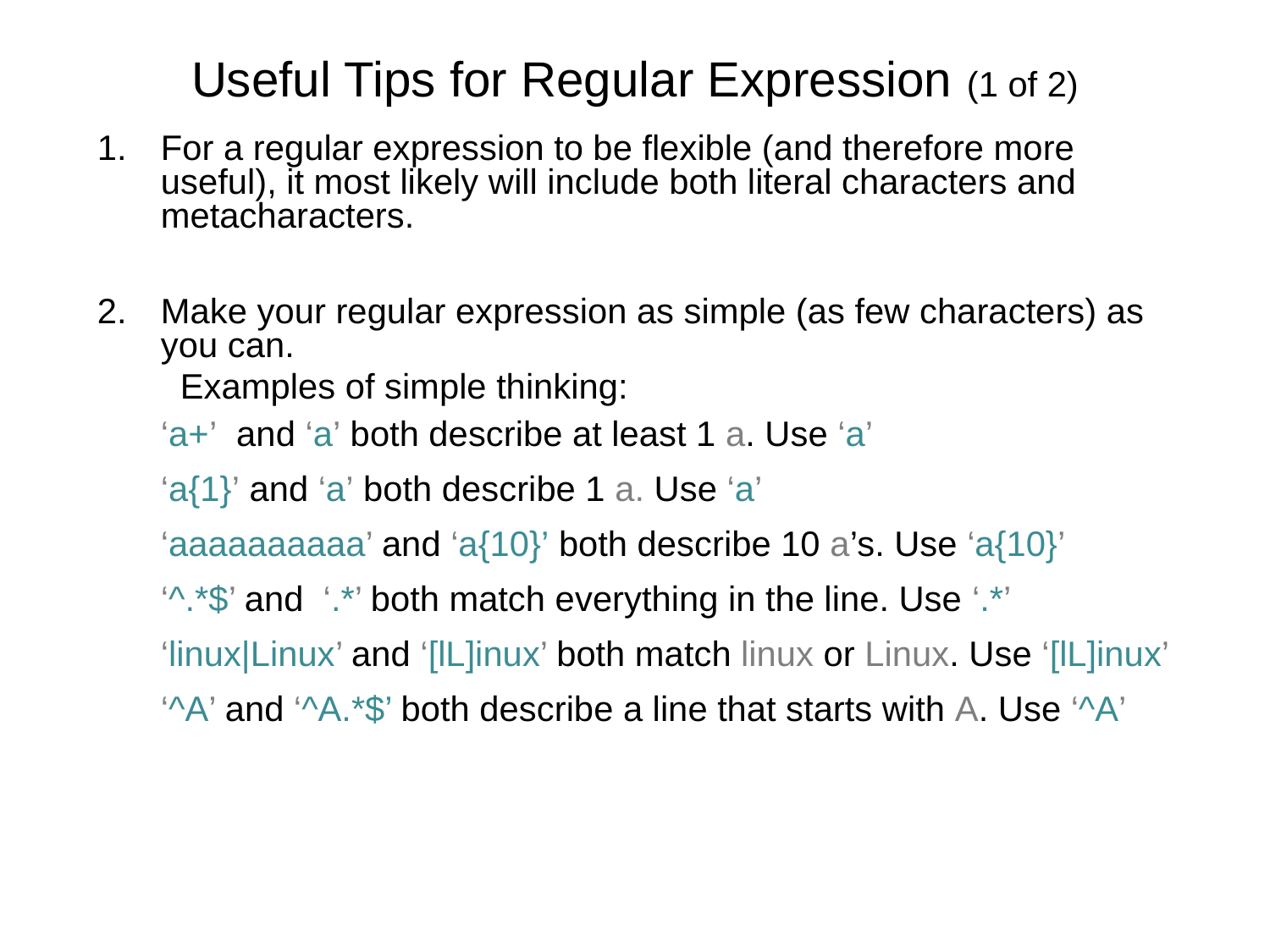

# Useful Tips for Regular Expression (1 of 2)
For a regular expression to be flexible (and therefore more useful), it most likely will include both literal characters and metacharacters.

Make your regular expression as simple (as few characters) as you can.
	  Examples of simple thinking:
‘a+’  and ‘a’ both describe at least 1 a. Use ‘a’
‘a{1}’ and ‘a’ both describe 1 a. Use ‘a’
‘aaaaaaaaaa’ and ‘a{10}’ both describe 10 a’s. Use ‘a{10}’
‘^.*$’ and  ‘.*’ both match everything in the line. Use ‘.*’
‘linux|Linux’ and ‘[lL]inux’ both match linux or Linux. Use ‘[lL]inux’
‘^A’ and ‘^A.*$’ both describe a line that starts with A. Use ‘^A’